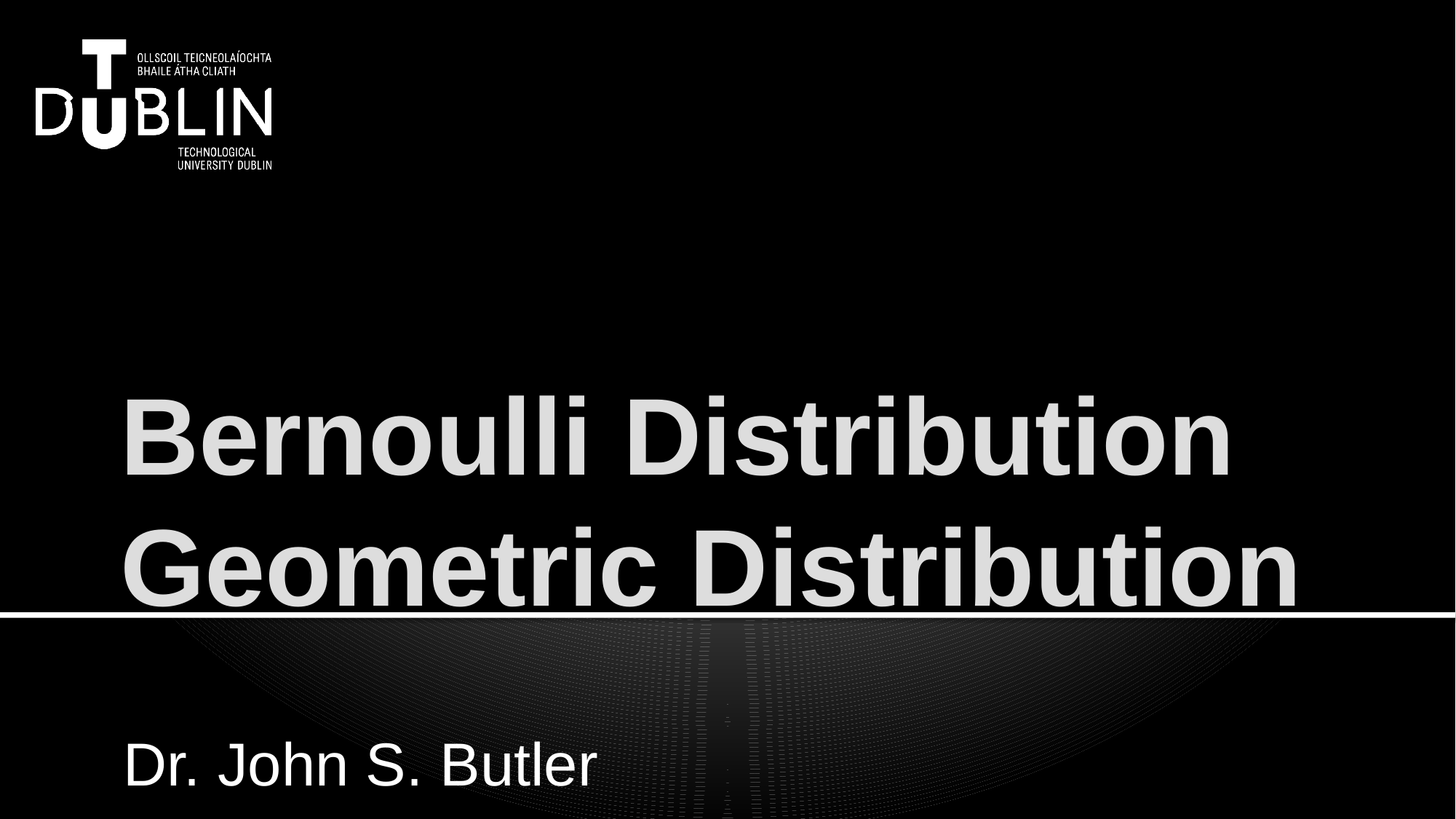

# Bernoulli Distribution Geometric Distribution
Dr. John S. Butler